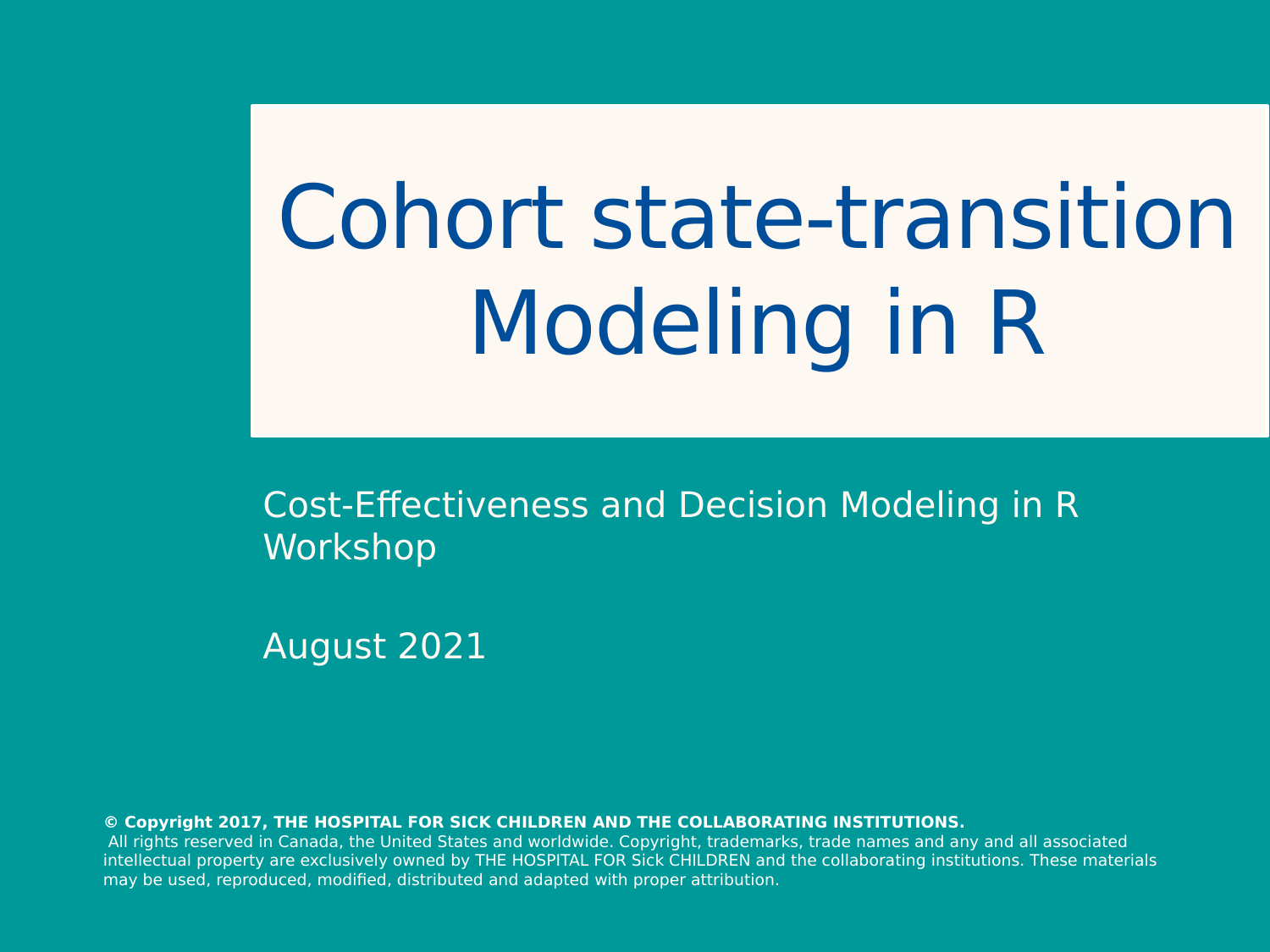

# Cohort state-transition Modeling in R
Cost-Effectiveness and Decision Modeling in R Workshop

August 2021
1